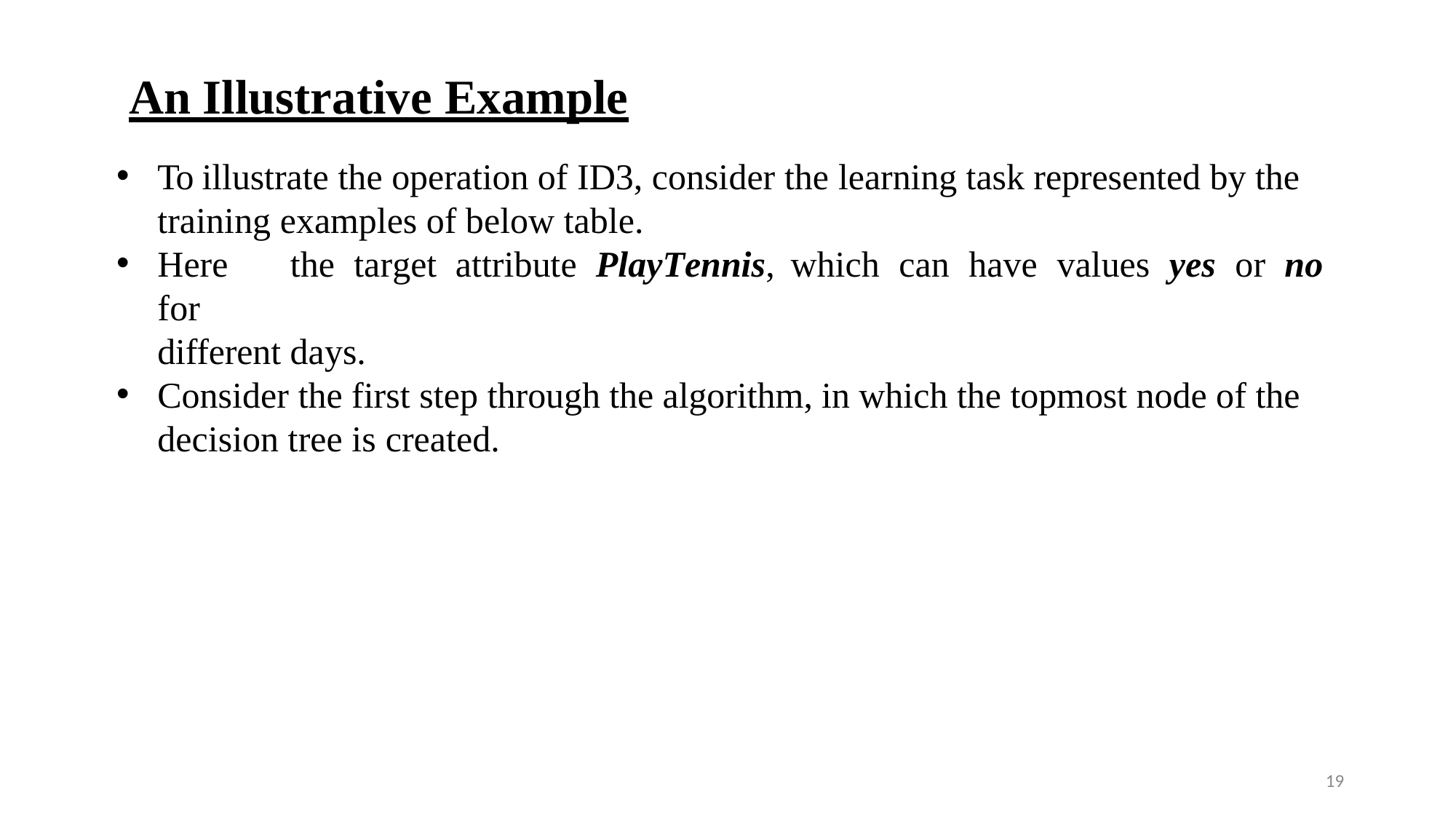

# An Illustrative Example
To illustrate the operation of ID3, consider the learning task represented by the  training examples of below table.
Here	the	target	attribute	PlayTennis,	which	can	have	values	yes	or	no	for
different days.
Consider the first step through the algorithm, in which the topmost node of the  decision tree is created.
19